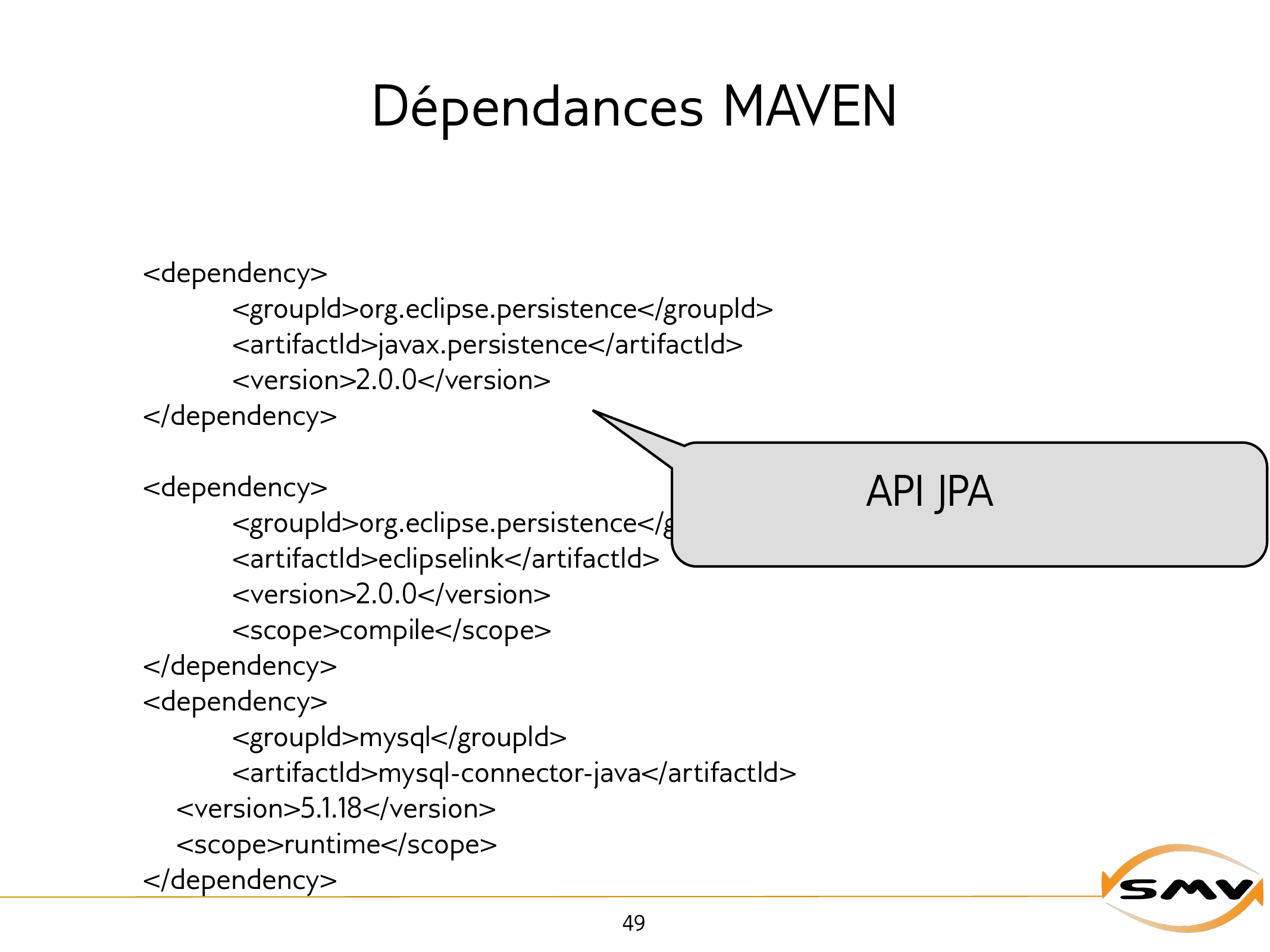

# Dépendances MAVEN
<dependency>
	<groupId>org.eclipse.persistence</groupId>
	<artifactId>javax.persistence</artifactId>
	<version>2.0.0</version>
</dependency>

<dependency>
	<groupId>org.eclipse.persistence</groupId>
	<artifactId>eclipselink</artifactId>
	<version>2.0.0</version>
	<scope>compile</scope>
</dependency>
<dependency>
	<groupId>mysql</groupId>
	<artifactId>mysql-connector-java</artifactId>
<version>5.1.18</version>
<scope>runtime</scope>
</dependency>
API JPA
49